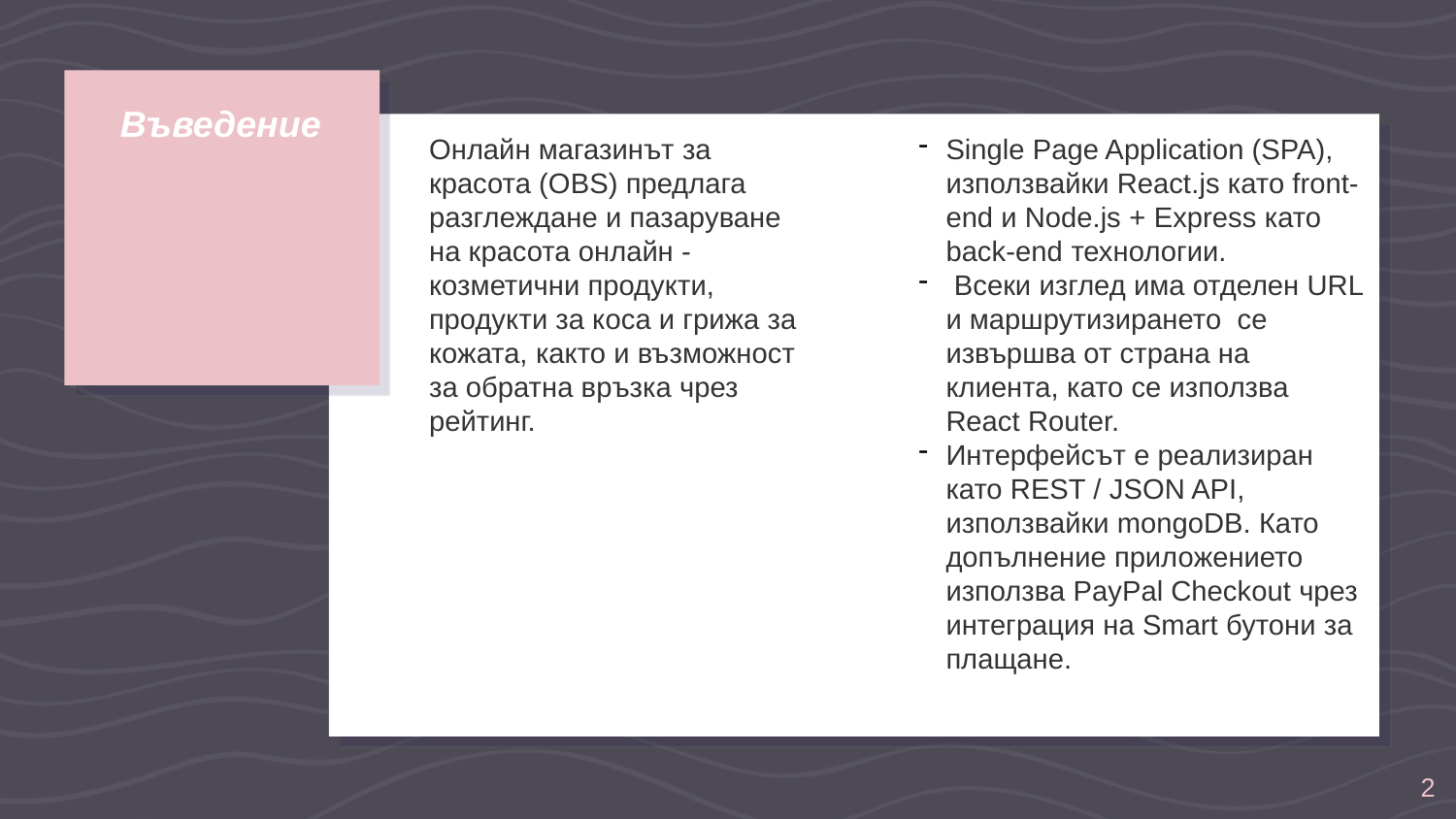

# Въведение
Онлайн магазинът за красота (OBS) предлага разглеждане и пазаруване на красота онлайн - козметични продукти, продукти за коса и грижа за кожата, както и възможност за обратна връзка чрез рейтинг.
Single Page Application (SPA), използвайки React.js като front-end и Node.js + Express като back-end технологии.
 Всеки изглед има отделен URL и маршрутизирането  се извършва от страна на клиента, като се използва React Router.
Интерфейсът е реализиран като REST / JSON API, използвайки mongoDB. Като допълнение приложението използва PayPal Checkout чрез интеграция на Smart бутони за плащане.
2